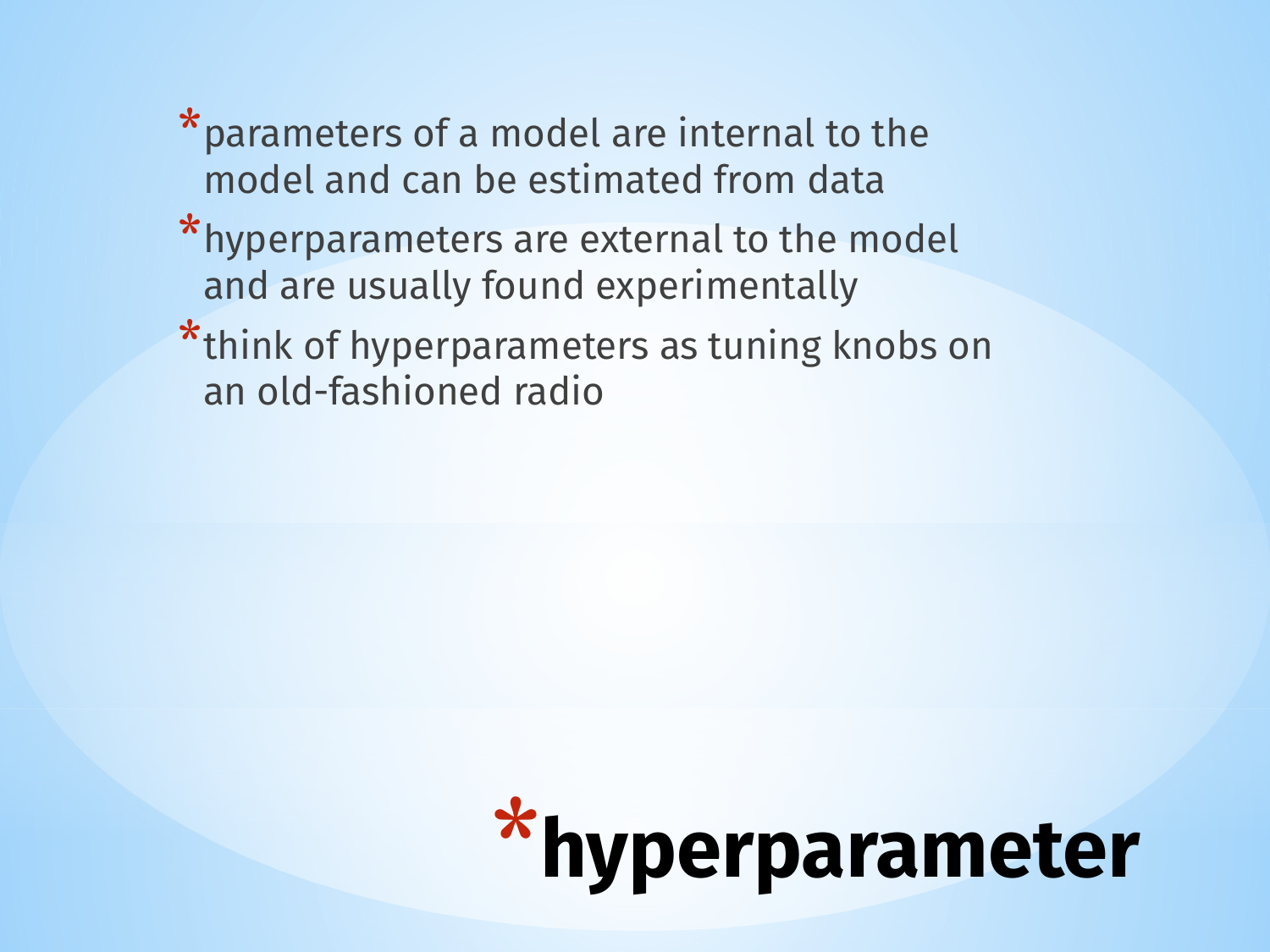

parameters of a model are internal to the model and can be estimated from data
hyperparameters are external to the model and are usually found experimentally
think of hyperparameters as tuning knobs on an old-fashioned radio
# hyperparameter